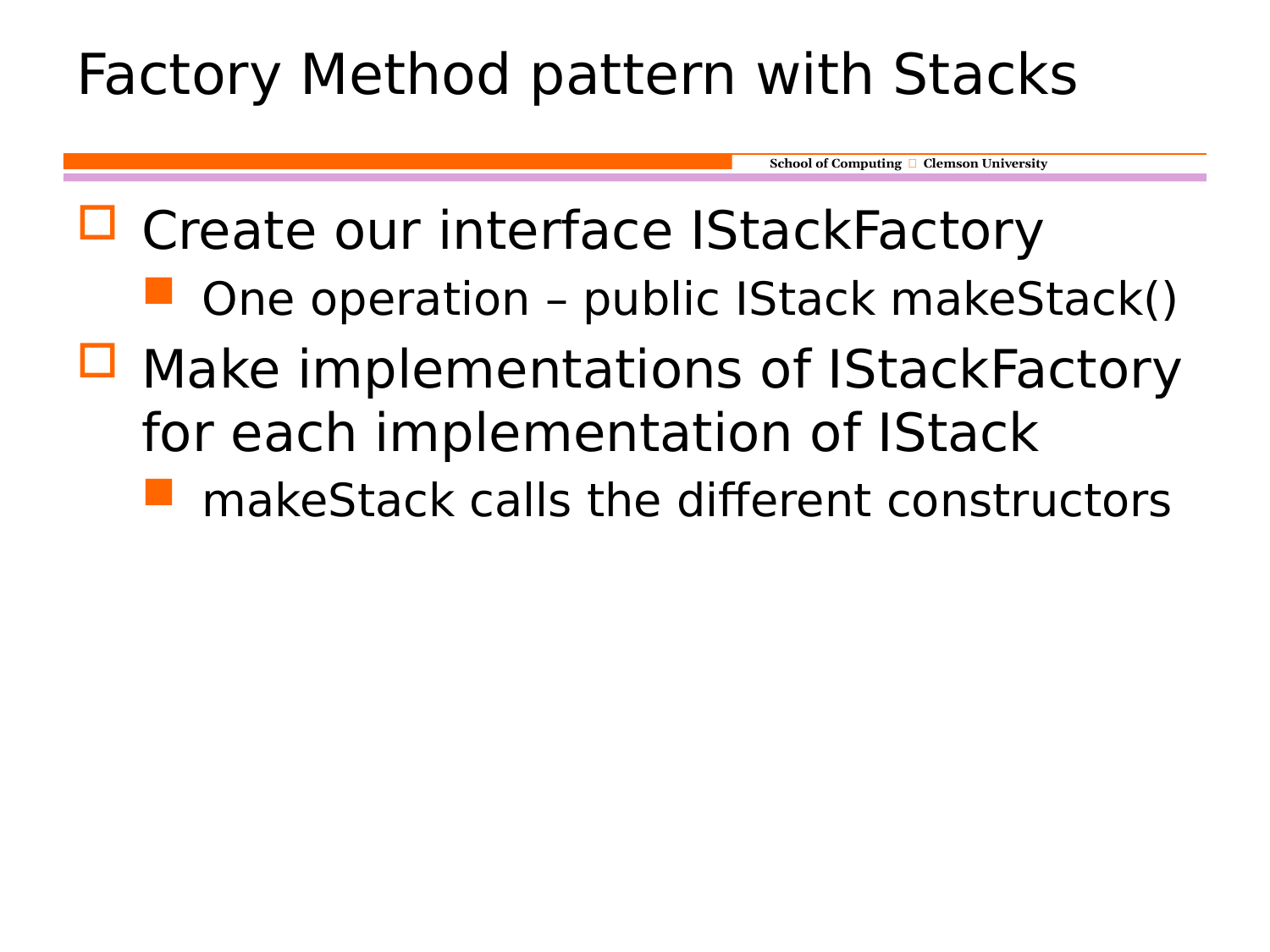

# Factory Method pattern with Stacks
Create our interface IStackFactory
One operation – public IStack makeStack()
Make implementations of IStackFactory for each implementation of IStack
makeStack calls the different constructors